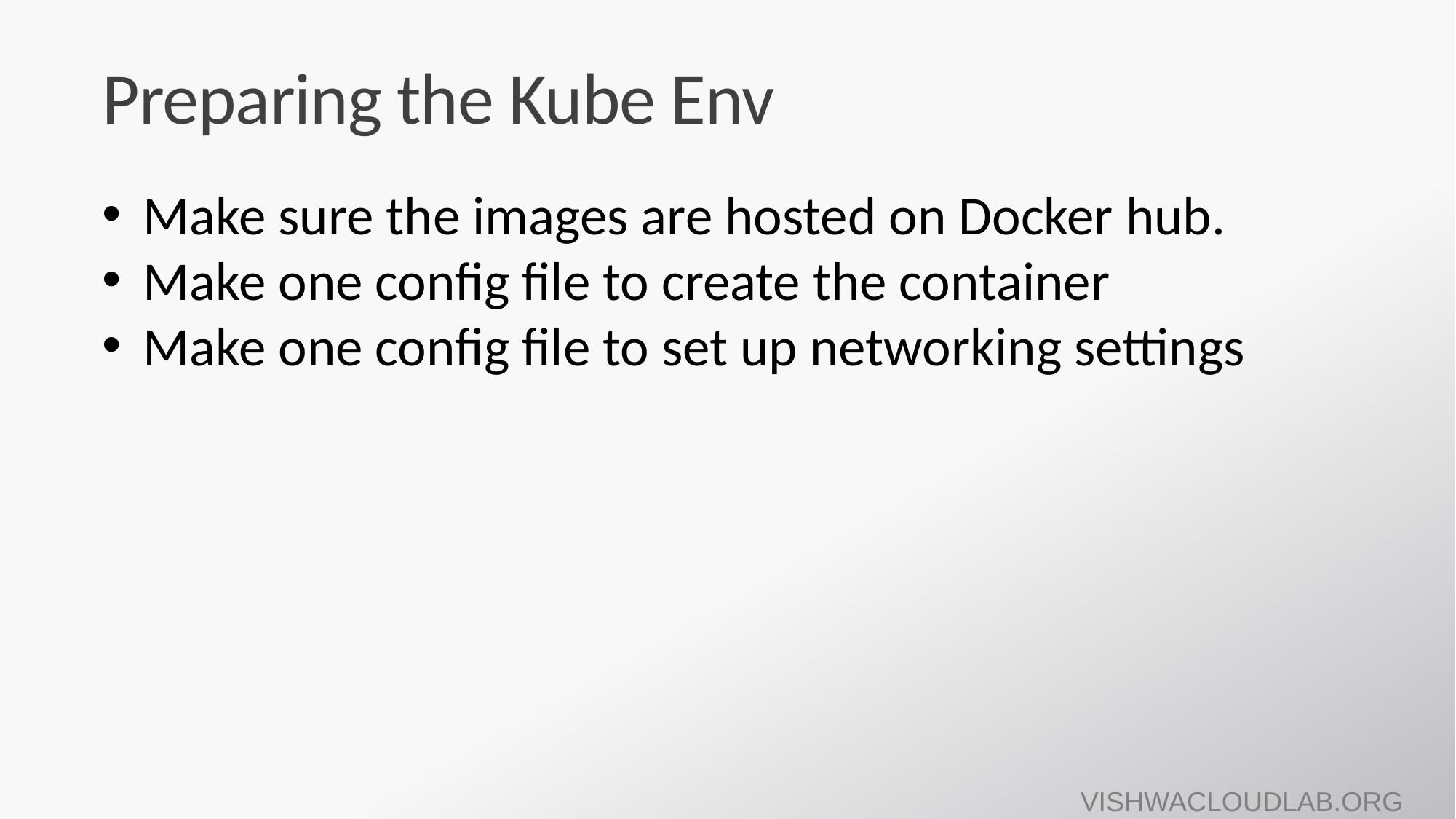

# Preparing the Kube Env
Make sure the images are hosted on Docker hub.
Make one config file to create the container
Make one config file to set up networking settings